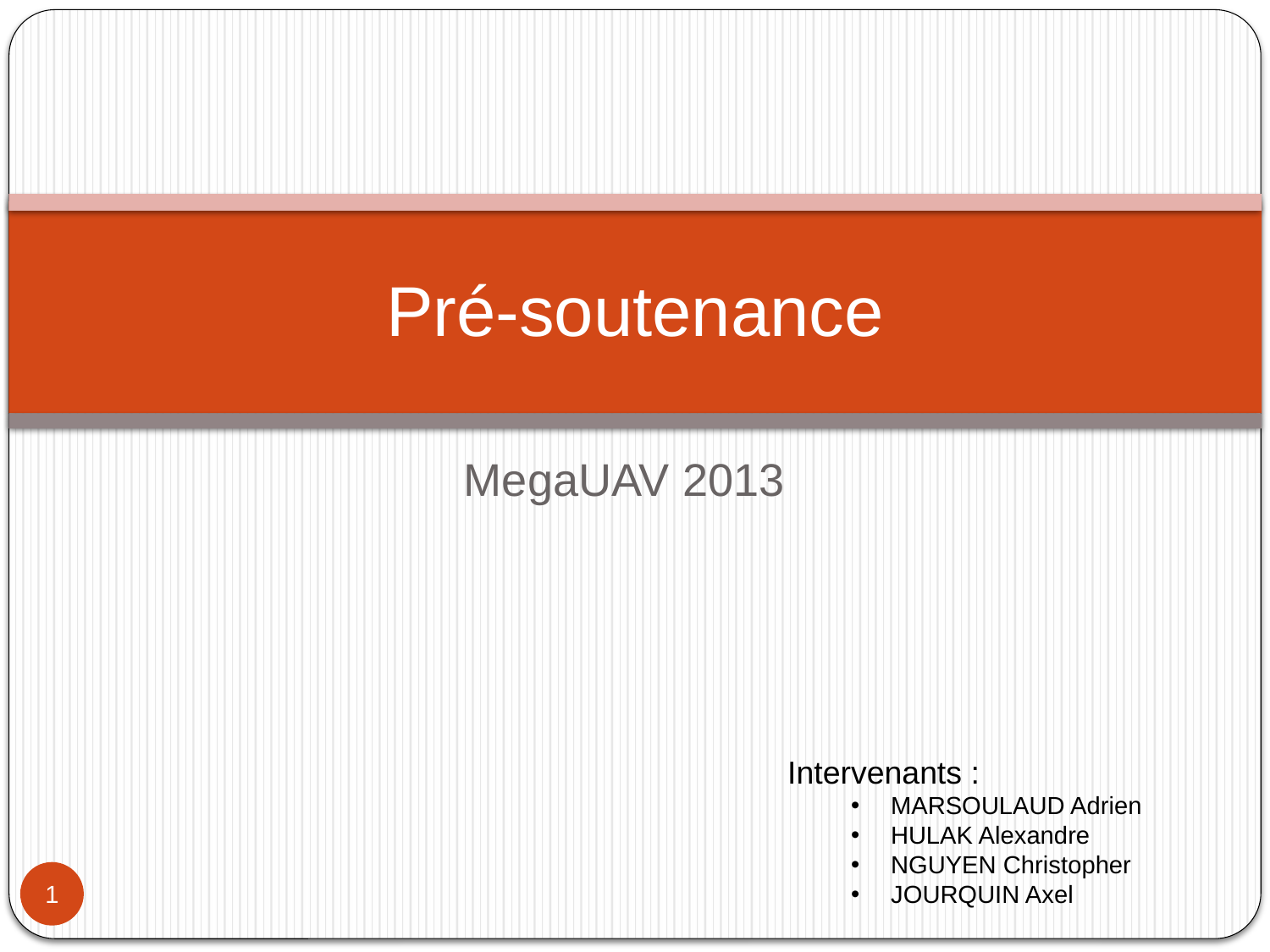

# Pré-soutenance
MegaUAV 2013
Intervenants :
MARSOULAUD Adrien
HULAK Alexandre
NGUYEN Christopher
JOURQUIN Axel
1